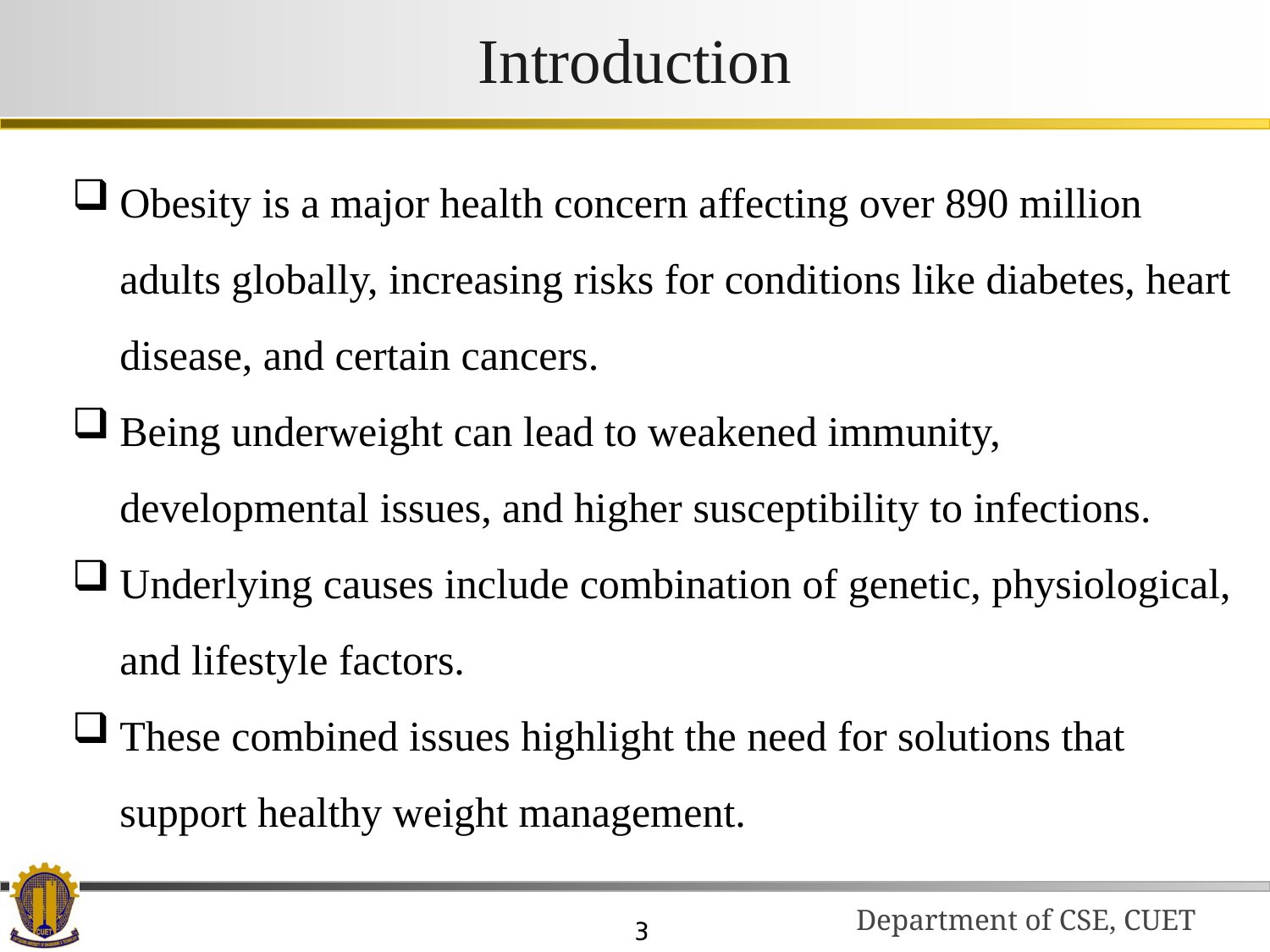

# Introduction
Obesity is a major health concern affecting over 890 million adults globally, increasing risks for conditions like diabetes, heart disease, and certain cancers.
Being underweight can lead to weakened immunity, developmental issues, and higher susceptibility to infections.
Underlying causes include combination of genetic, physiological, and lifestyle factors.
These combined issues highlight the need for solutions that support healthy weight management.